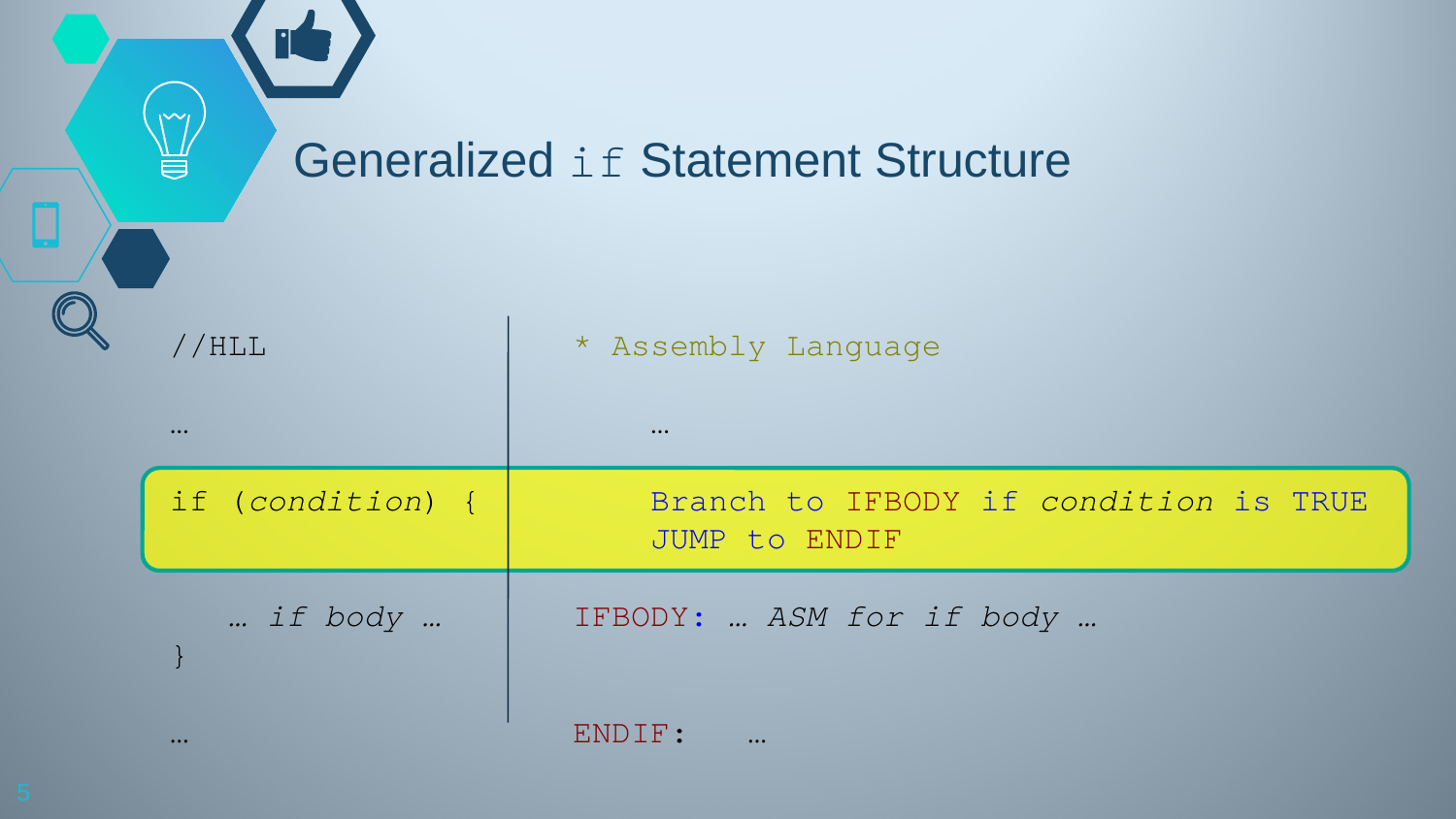

# Generalized if Statement Structure
* Assembly Language

    …
    Branch to IFBODY if condition is TRUE
    JUMP to ENDIF

IFBODY: … ASM for if body …

ENDIF:   …
//HLL

…

if (condition) {

   … if body …
}

…

5